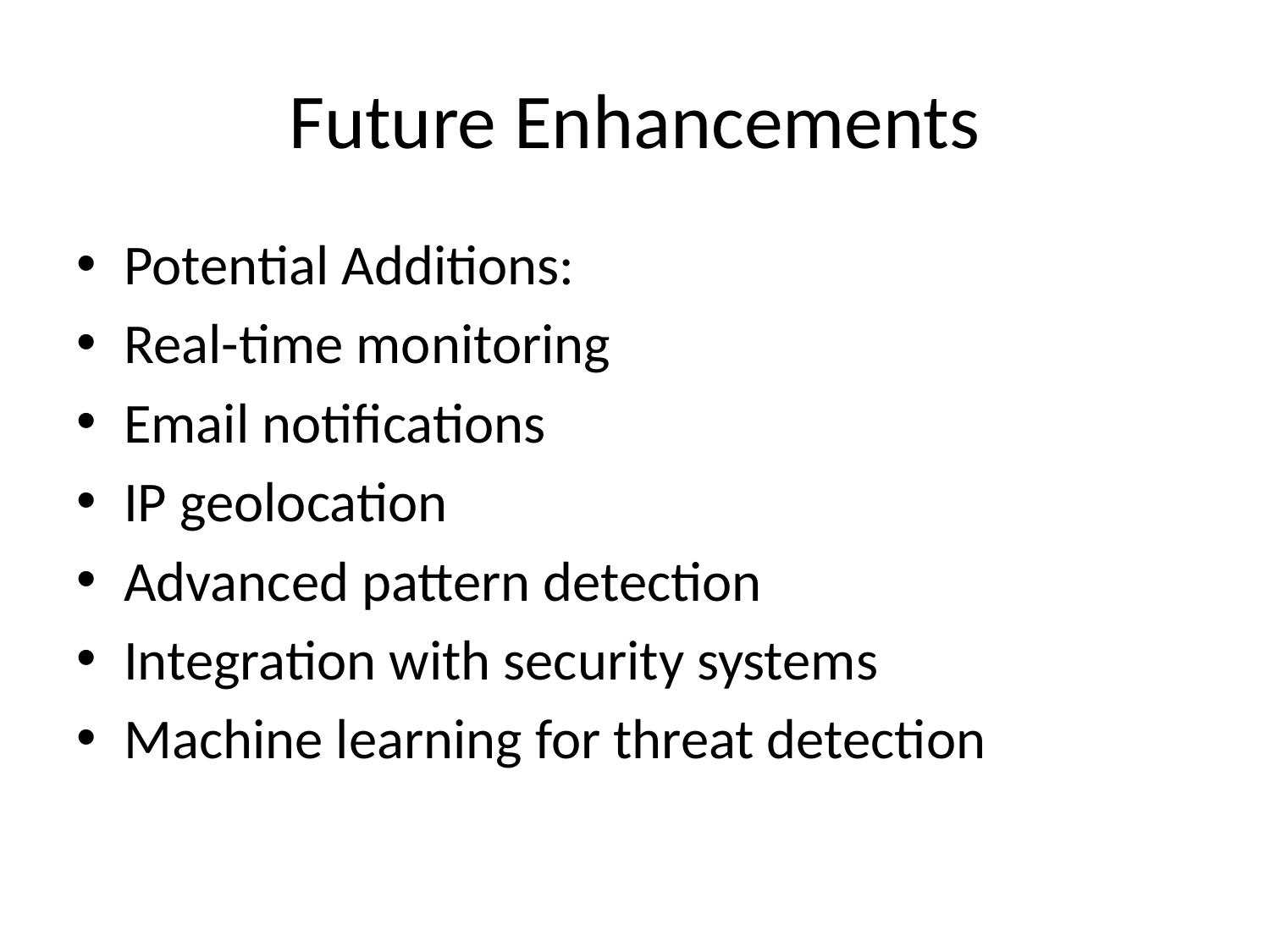

# Future Enhancements
Potential Additions:
Real-time monitoring
Email notifications
IP geolocation
Advanced pattern detection
Integration with security systems
Machine learning for threat detection